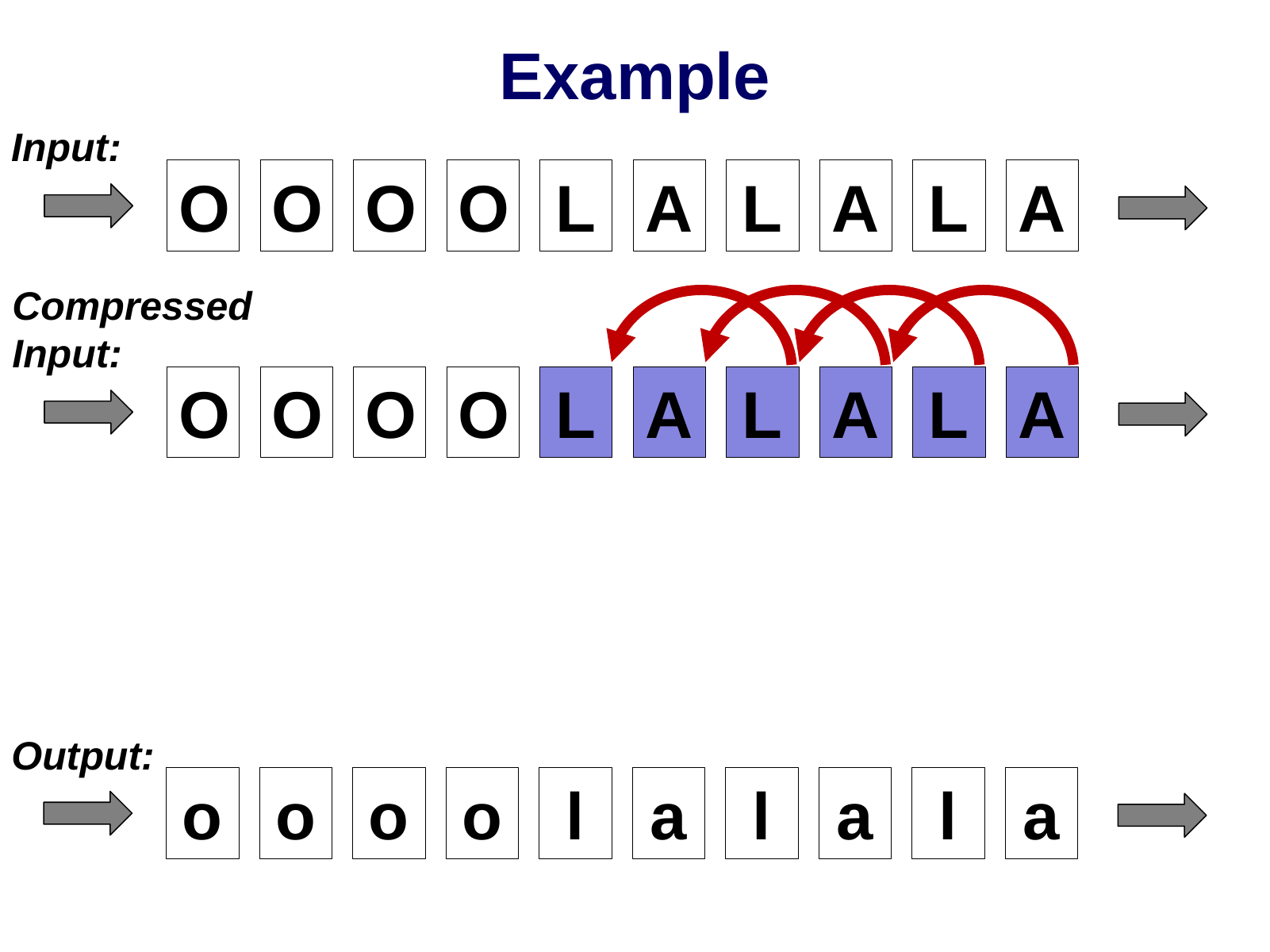

# Example
Input:
O
O
O
O
L
A
L
A
L
A

Compressed
Input:

O
O
O
O
L
A
L
A
L
A
L
A
L
A
L
A

Output:
o
o
o
o
l
a
l
a
l
a